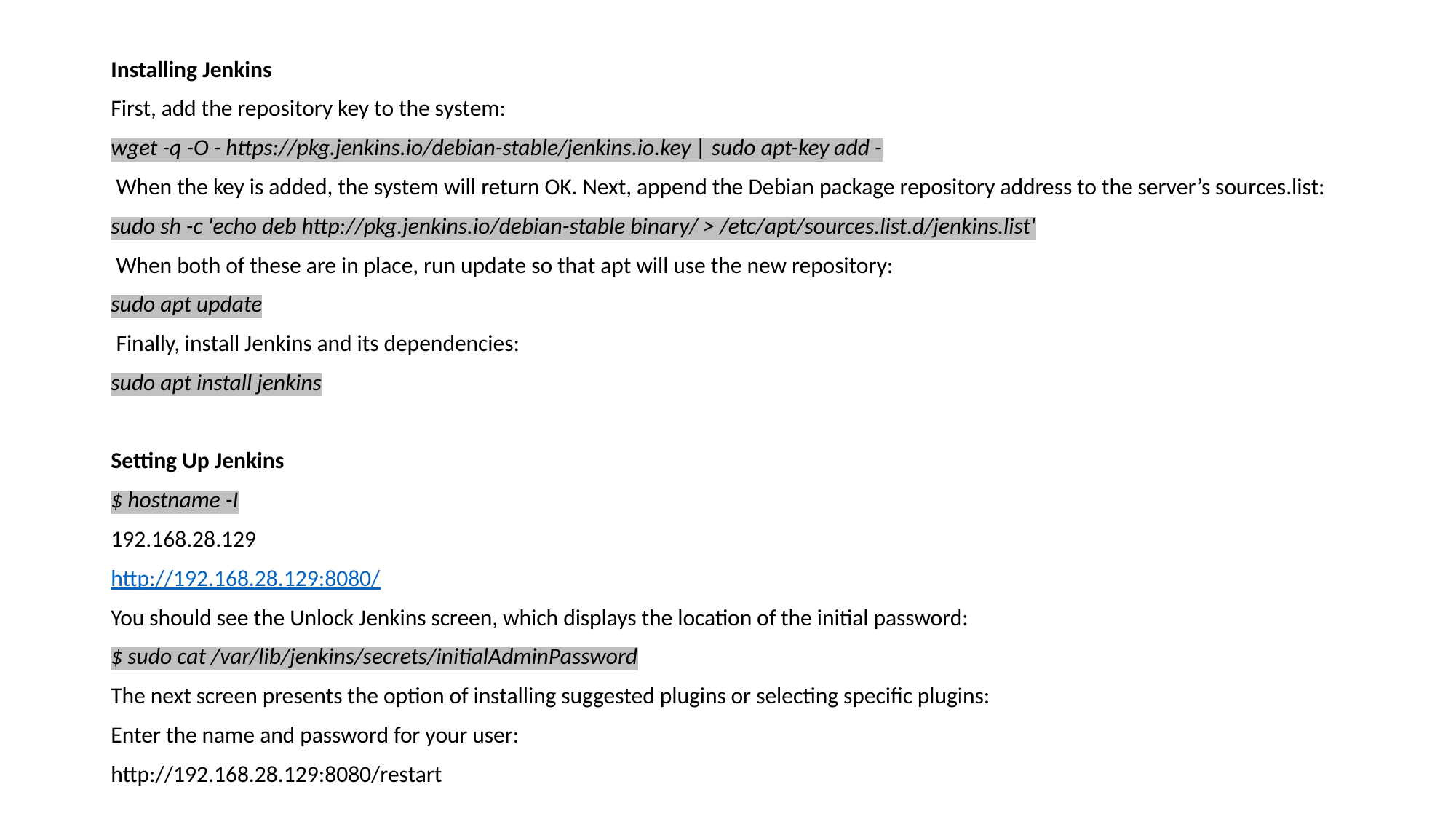

Installing Jenkins
First, add the repository key to the system:
wget -q -O - https://pkg.jenkins.io/debian-stable/jenkins.io.key | sudo apt-key add -
 When the key is added, the system will return OK. Next, append the Debian package repository address to the server’s sources.list:
sudo sh -c 'echo deb http://pkg.jenkins.io/debian-stable binary/ > /etc/apt/sources.list.d/jenkins.list'
 When both of these are in place, run update so that apt will use the new repository:
sudo apt update
 Finally, install Jenkins and its dependencies:
sudo apt install jenkins

Setting Up Jenkins
$ hostname -I
192.168.28.129
http://192.168.28.129:8080/
You should see the Unlock Jenkins screen, which displays the location of the initial password:
$ sudo cat /var/lib/jenkins/secrets/initialAdminPassword
The next screen presents the option of installing suggested plugins or selecting specific plugins:
Enter the name and password for your user:
http://192.168.28.129:8080/restart